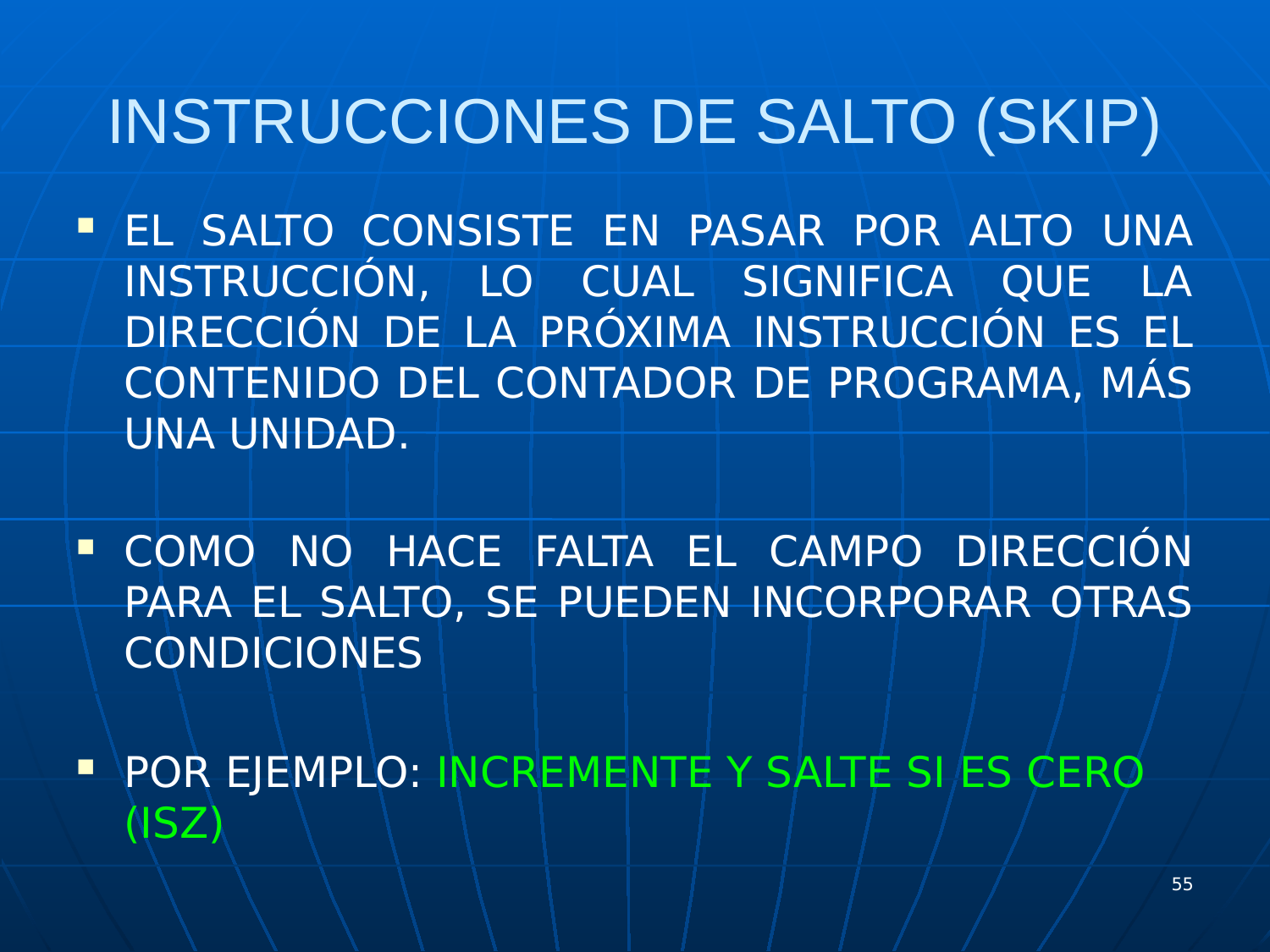

# INSTRUCCIONES DE SALTO (SKIP)
el salto consiste en pasar por alto una instrucción, lo cual significa que la dirección de la próxima instrucción es el contenido del contador de programa, más una unidad.

COMO NO HACE FALTA EL CAMPO DIRECCIÓN PARA EL SALTO, SE PUEDEN INCORPORAR OTRAS CONDICIONES

POR EJEMPLO: INCREMENTE Y SALTE SI ES CERO (ISZ)
55